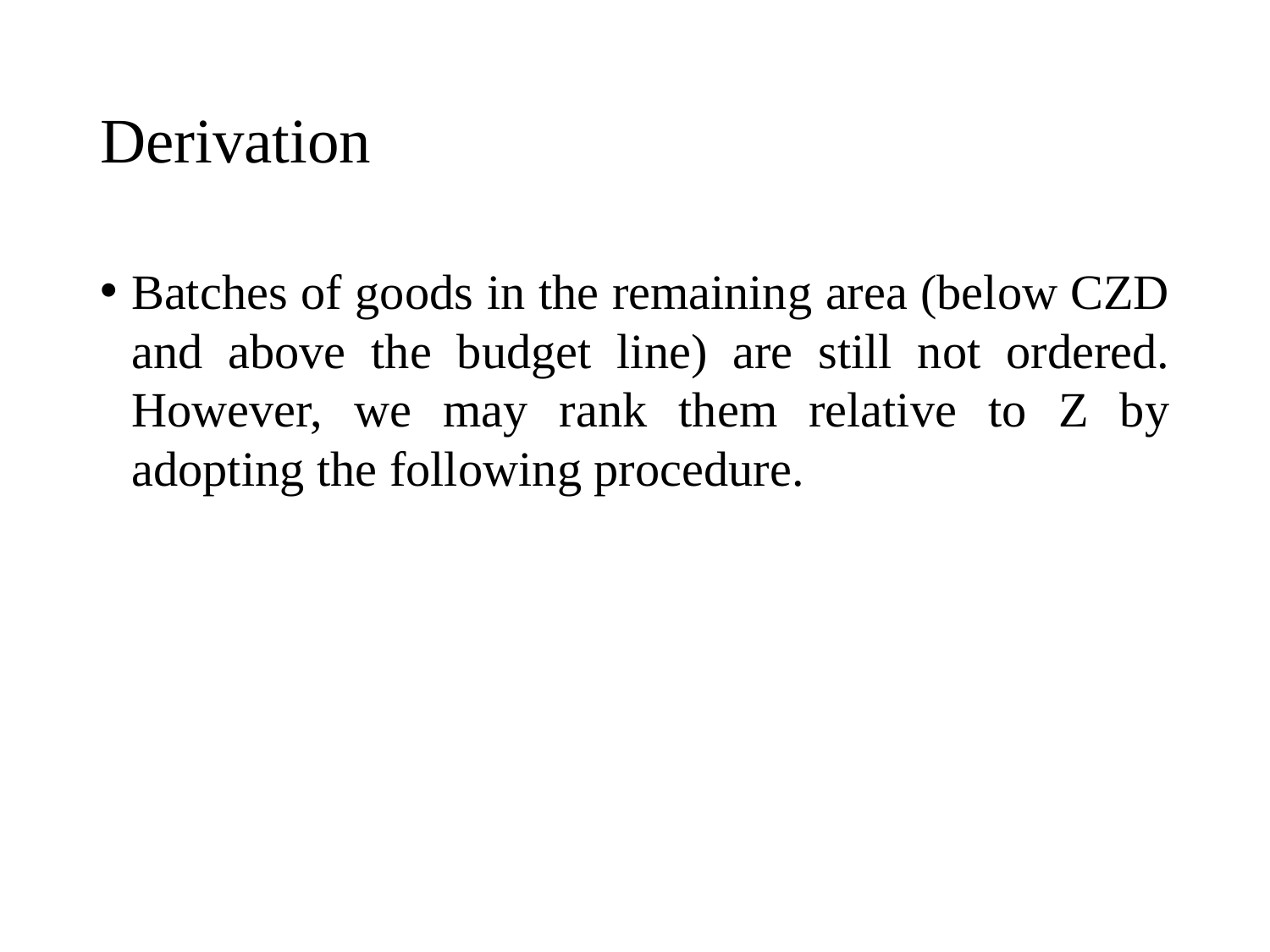

# Derivation
Batches of goods in the remaining area (below CZD and above the budget line) are still not ordered. However, we may rank them relative to Z by adopting the following procedure.